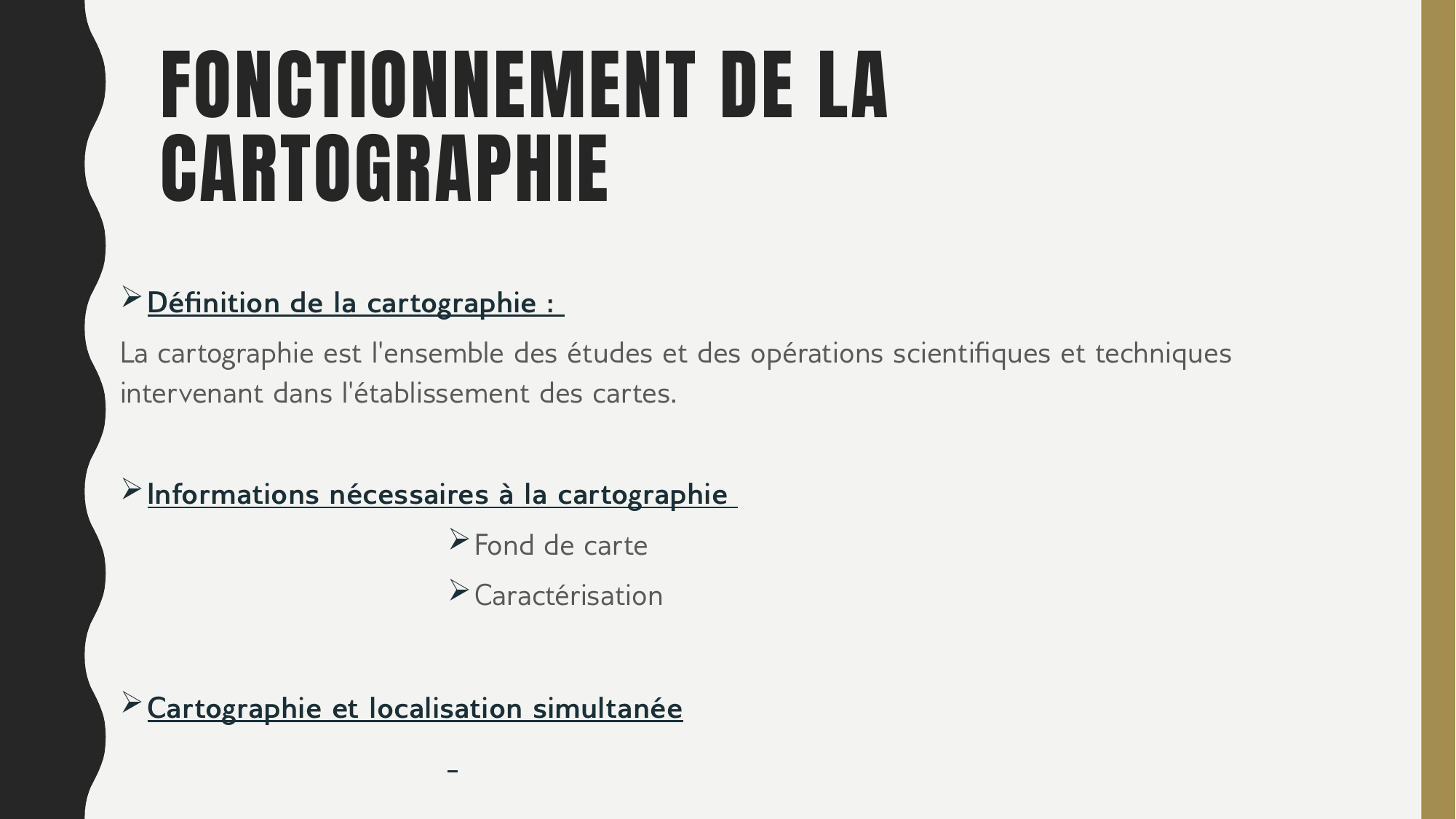

# Fonctionnement de la cartographie
Définition de la cartographie :
La cartographie est l'ensemble des études et des opérations scientifiques et techniques intervenant dans l'établissement des cartes.

Informations nécessaires à la cartographie
Fond de carte
Caractérisation

Cartographie et localisation simultanée